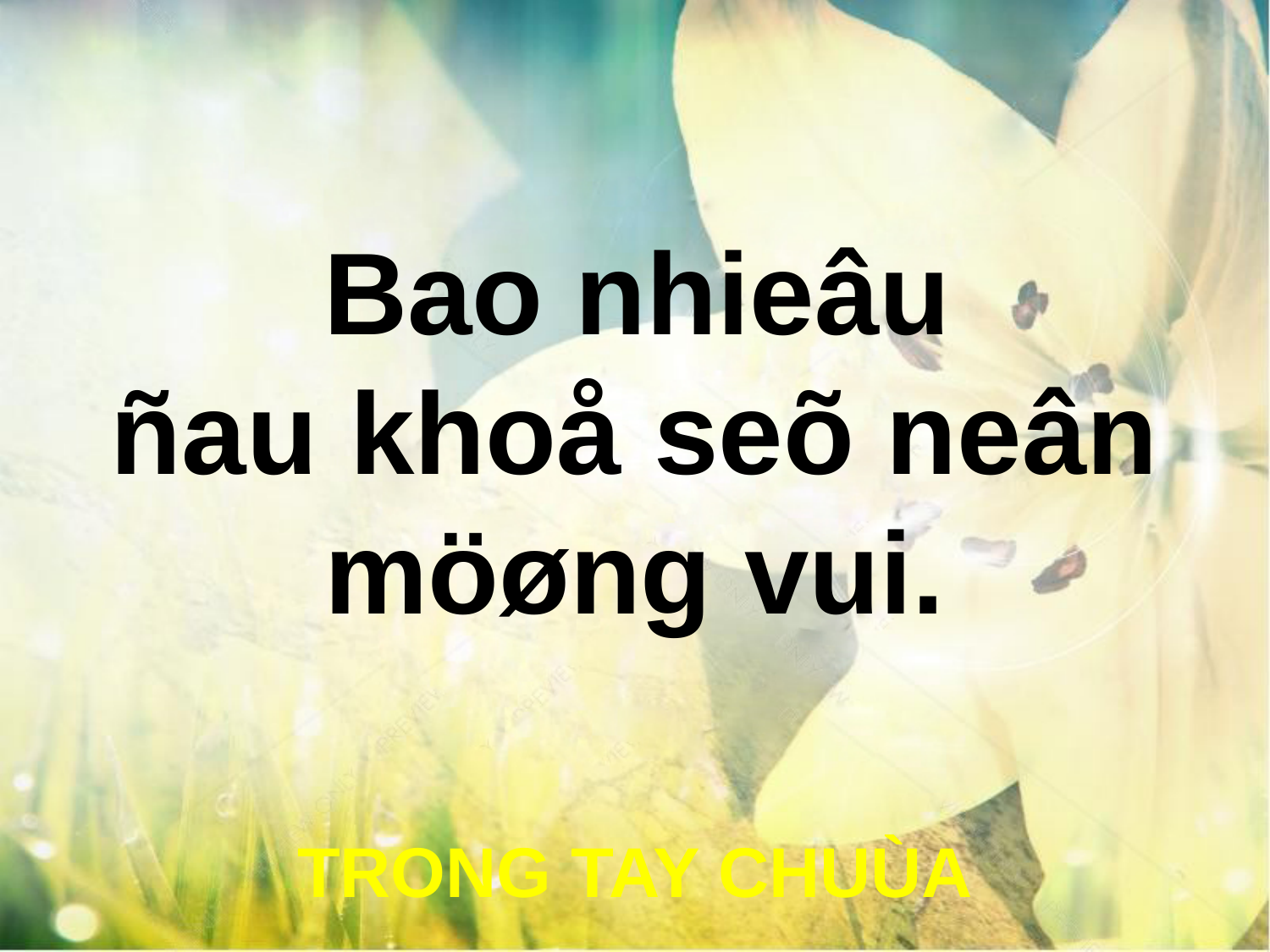

Bao nhieâu
ñau khoå seõ neân
möøng vui.
TRONG TAY CHUÙA